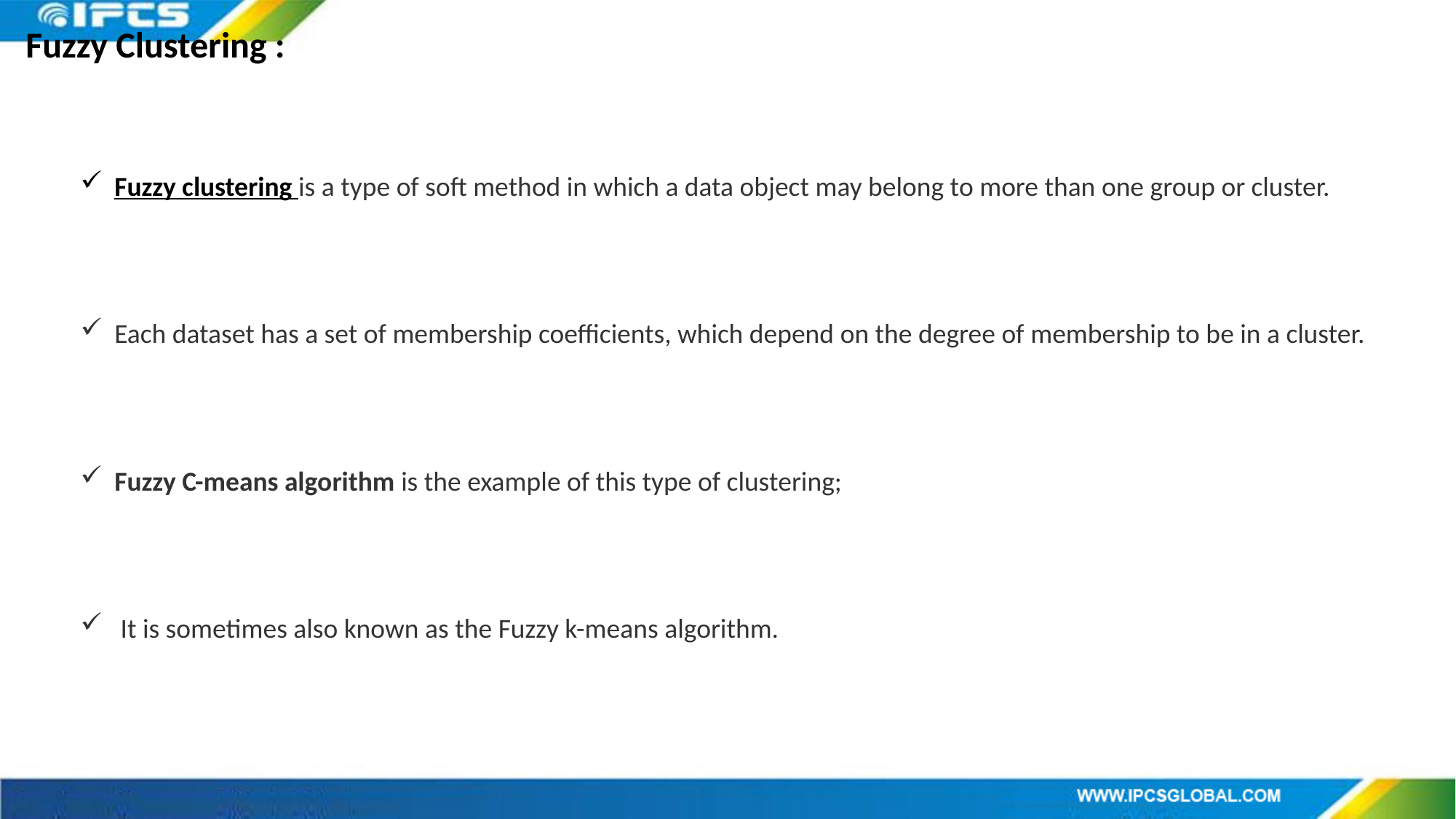

Fuzzy Clustering :

Fuzzy clustering is a type of soft method in which a data object may belong to more than one group or cluster.

Each dataset has a set of membership coefficients, which depend on the degree of membership to be in a cluster.

Fuzzy C-means algorithm is the example of this type of clustering;

 It is sometimes also known as the Fuzzy k-means algorithm.